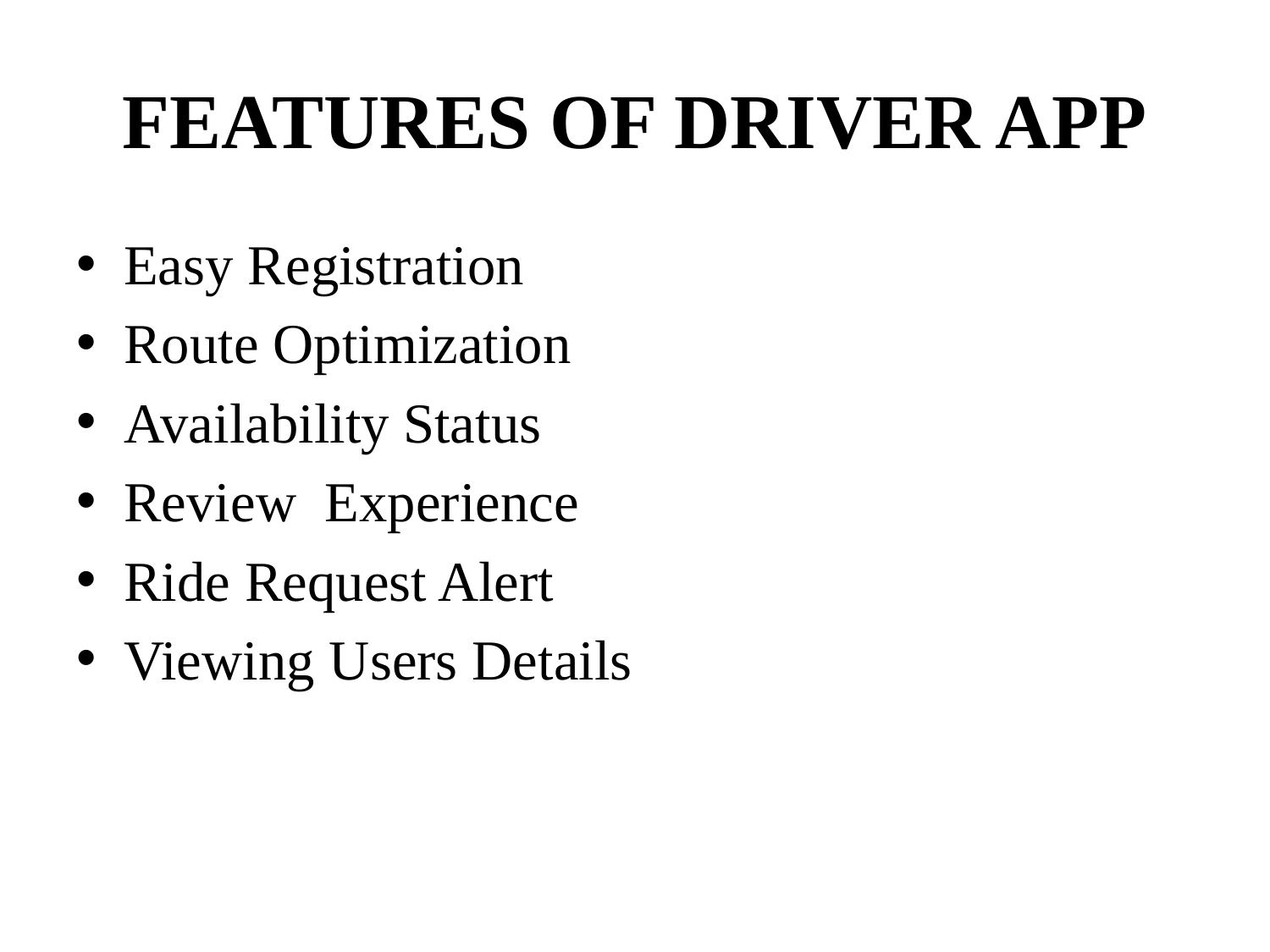

# FEATURES OF DRIVER APP
Easy Registration
Route Optimization
Availability Status
Review  Experience
Ride Request Alert
Viewing Users Details